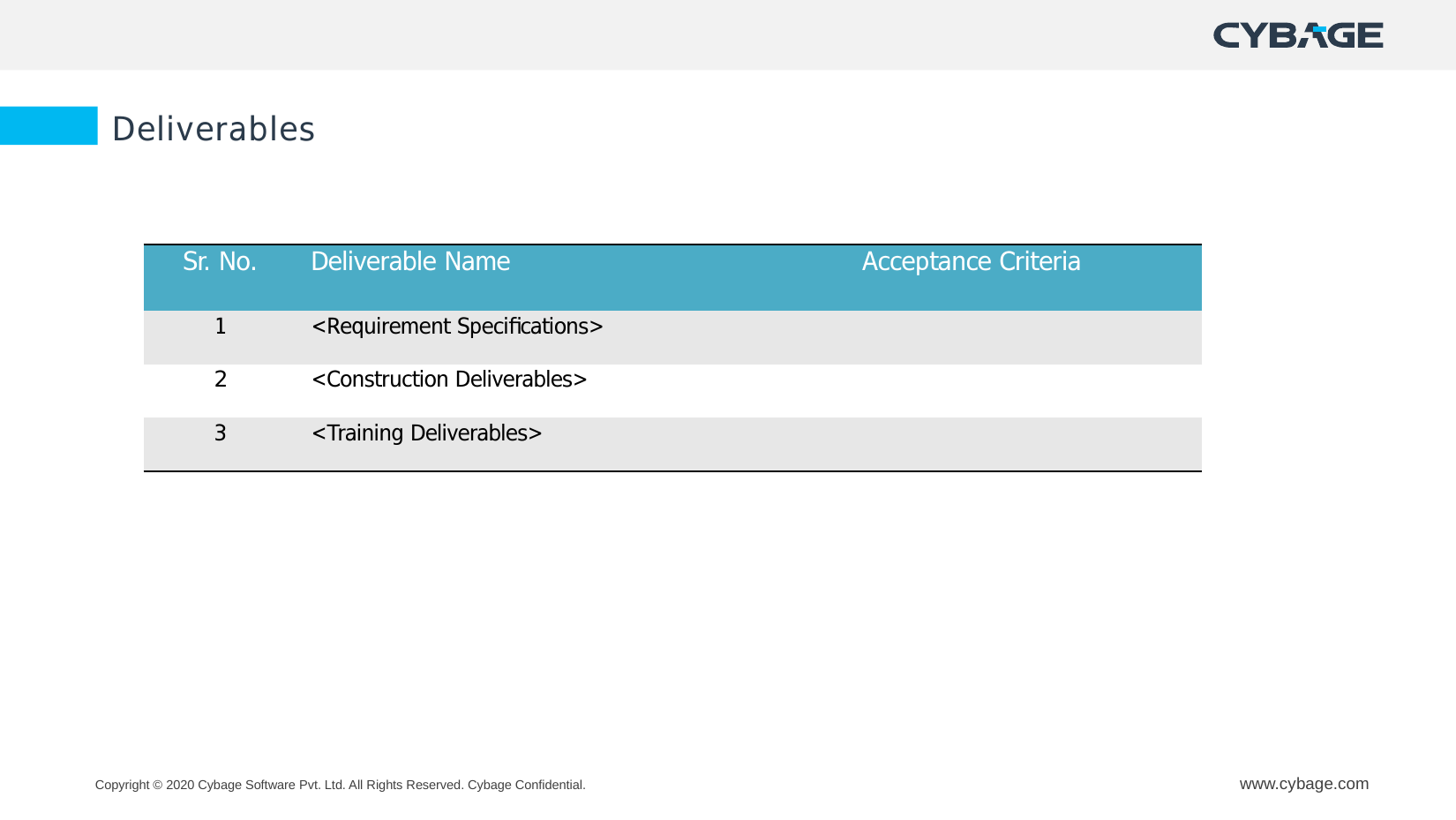

Deliverables

| Sr. No. | Deliverable Name | Acceptance Criteria |
| --- | --- | --- |
| 1 | <Requirement Specifications> |  |
| 2 | <Construction Deliverables> |  |
| 3 | <Training Deliverables> |  |